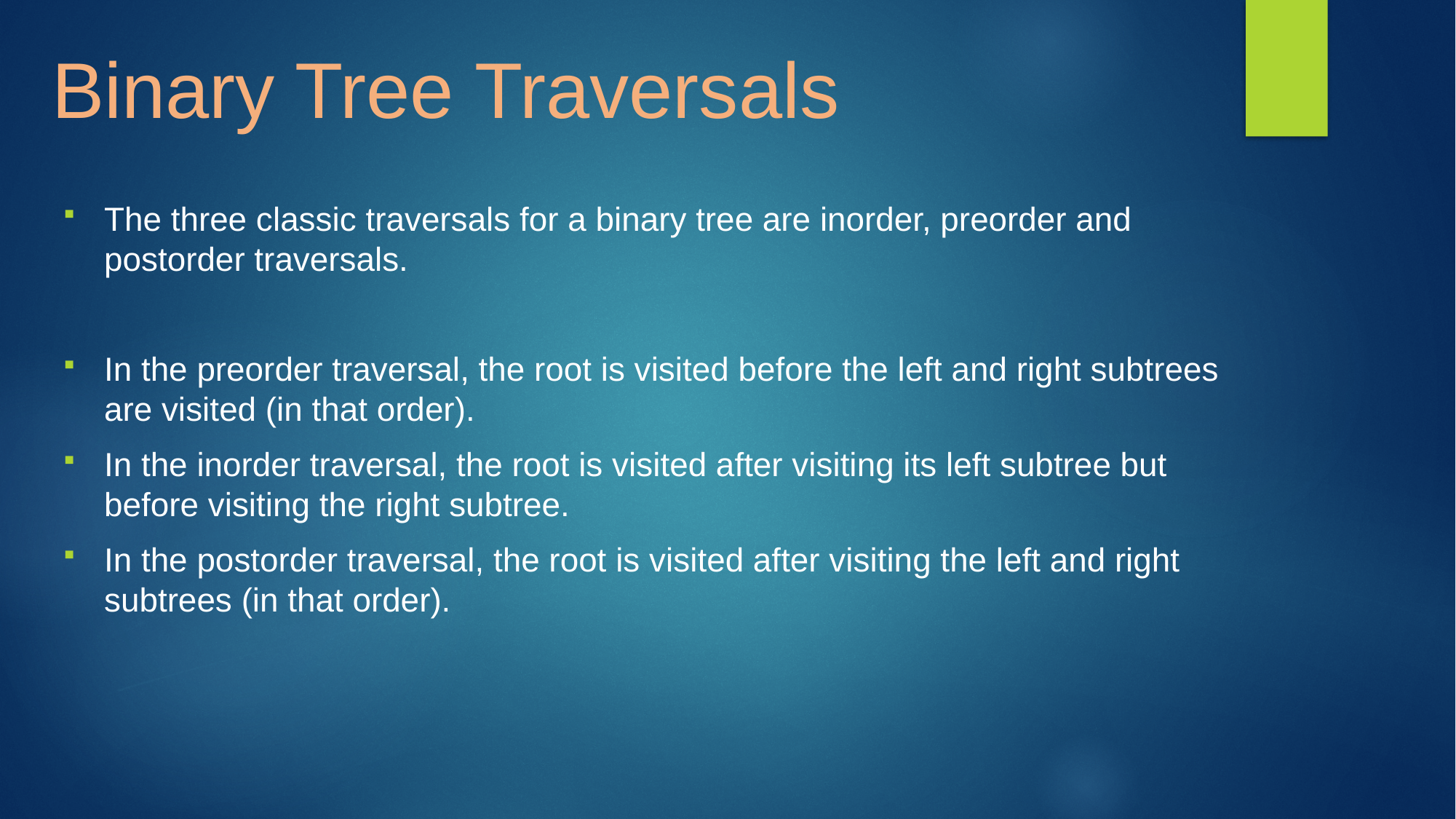

# Binary Tree Traversals
The three classic traversals for a binary tree are inorder, preorder and postorder traversals.

In the preorder traversal, the root is visited before the left and right subtrees are visited (in that order).
In the inorder traversal, the root is visited after visiting its left subtree but before visiting the right subtree.
In the postorder traversal, the root is visited after visiting the left and right subtrees (in that order).